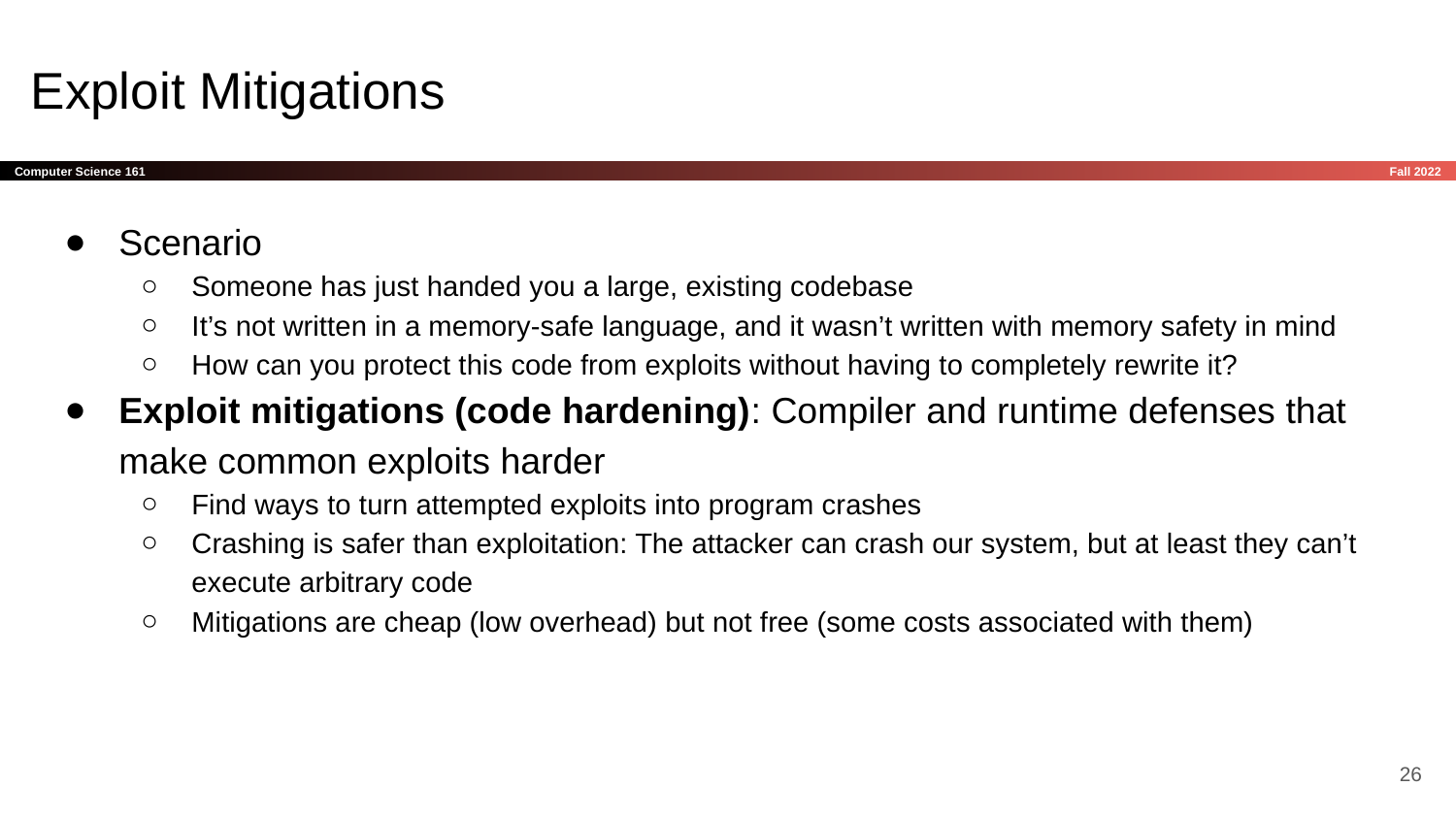

# Exploit Mitigations
Scenario
Someone has just handed you a large, existing codebase
It’s not written in a memory-safe language, and it wasn’t written with memory safety in mind
How can you protect this code from exploits without having to completely rewrite it?
Exploit mitigations (code hardening): Compiler and runtime defenses that make common exploits harder
Find ways to turn attempted exploits into program crashes
Crashing is safer than exploitation: The attacker can crash our system, but at least they can’t execute arbitrary code
Mitigations are cheap (low overhead) but not free (some costs associated with them)
26